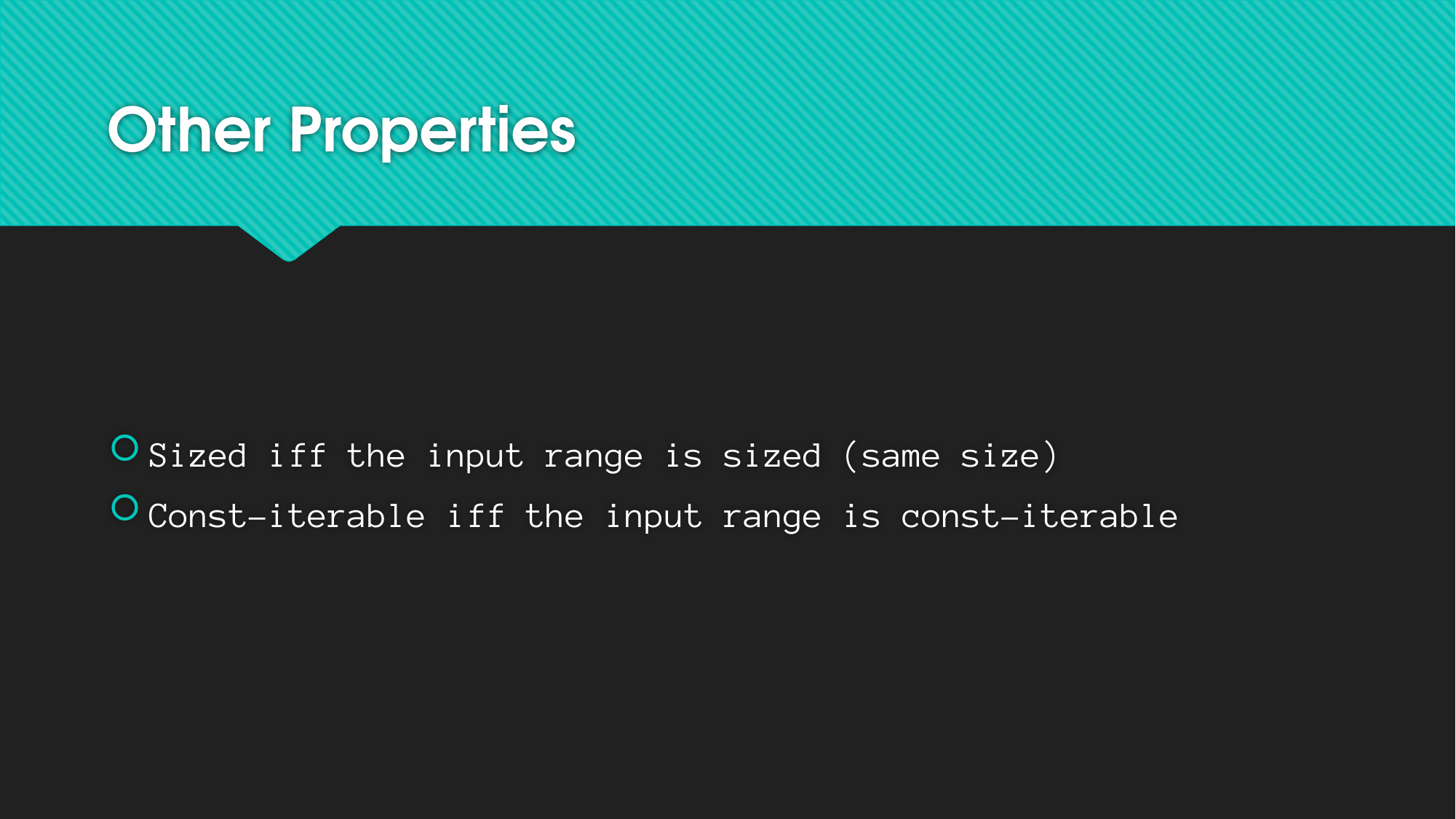

# Other Properties
Sized iff the input range is sized (same size)
Const-iterable iff the input range is const-iterable